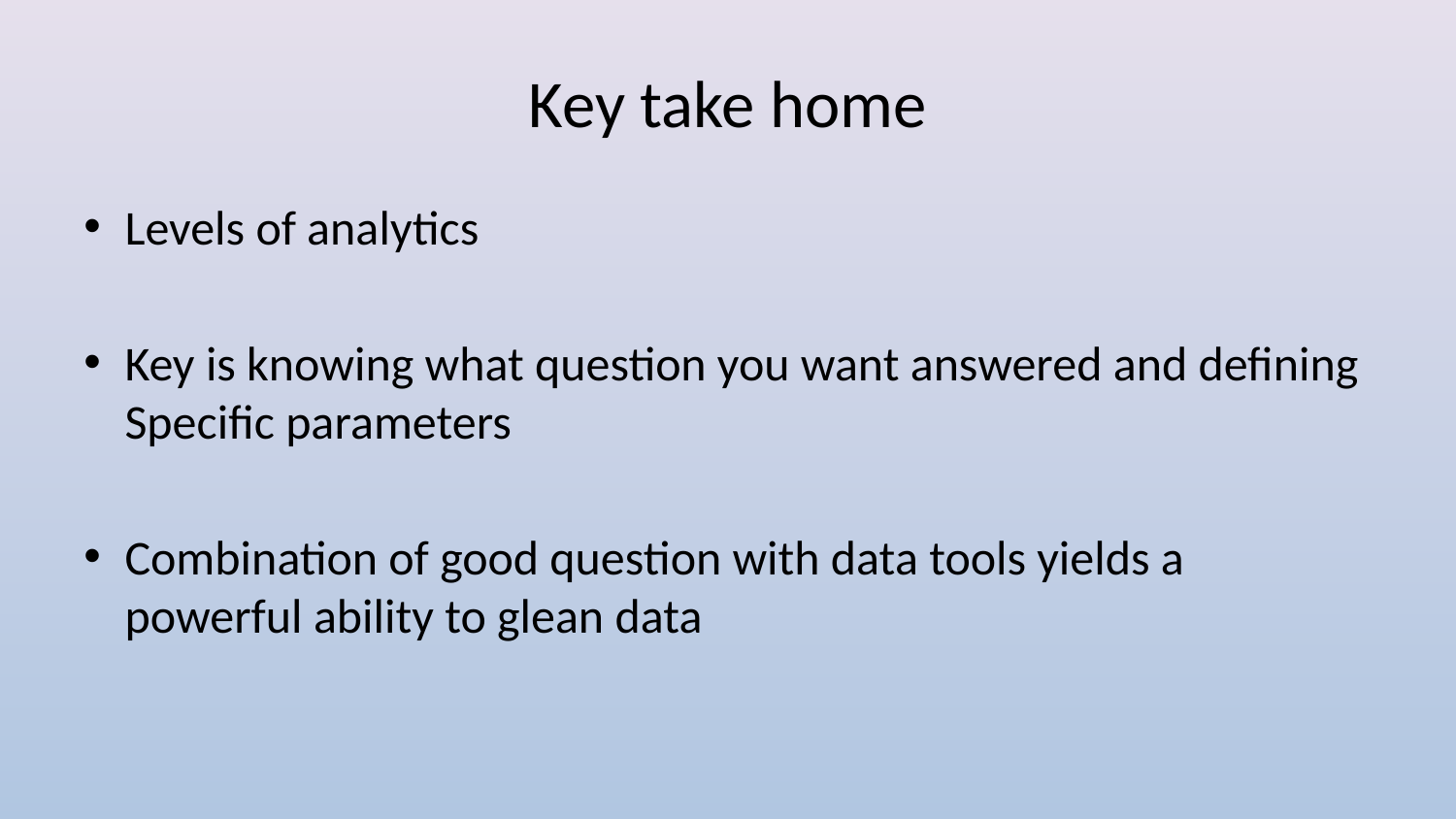

# Key take home
Levels of analytics

Key is knowing what question you want answered and defining Specific parameters

Combination of good question with data tools yields a powerful ability to glean data